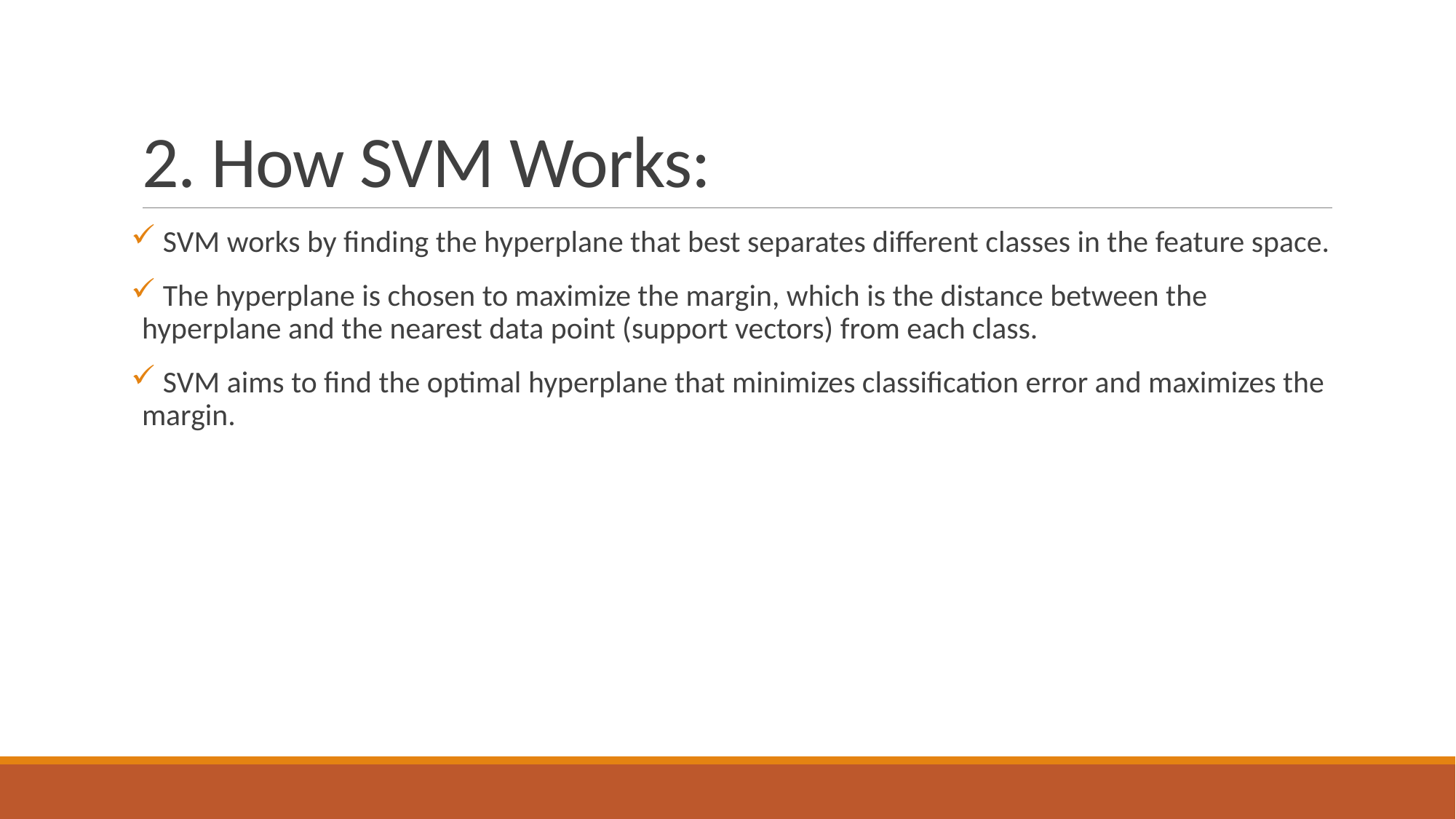

# 2. How SVM Works:
 SVM works by finding the hyperplane that best separates different classes in the feature space.
 The hyperplane is chosen to maximize the margin, which is the distance between the hyperplane and the nearest data point (support vectors) from each class.
 SVM aims to find the optimal hyperplane that minimizes classification error and maximizes the margin.